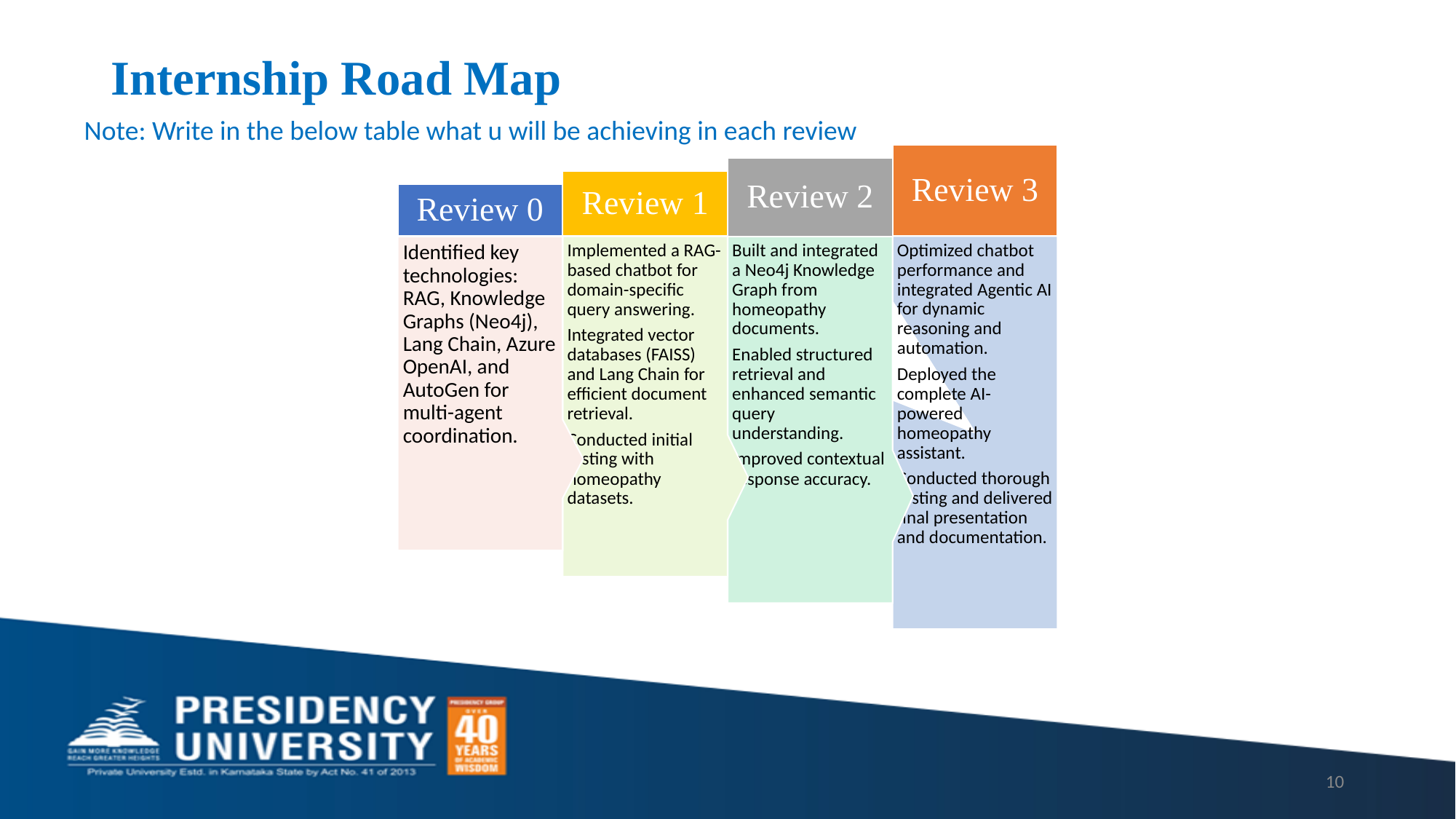

# Internship Road Map
Note: Write in the below table what u will be achieving in each review
Optimized chatbot performance and integrated Agentic AI for dynamic reasoning and automation.
Deployed the complete AI-powered homeopathy assistant.
Conducted thorough testing and delivered final presentation and documentation.
Review 3
Built and integrated a Neo4j Knowledge Graph from homeopathy documents.
Enabled structured retrieval and enhanced semantic query understanding.
Improved contextual response accuracy.
Review 2
Implemented a RAG-based chatbot for domain-specific query answering.
Integrated vector databases (FAISS) and Lang Chain for efficient document retrieval.
Conducted initial testing with homeopathy datasets.
Review 1
Identified key technologies: RAG, Knowledge Graphs (Neo4j), Lang Chain, Azure OpenAI, and AutoGen for multi-agent coordination.
Review 0
10